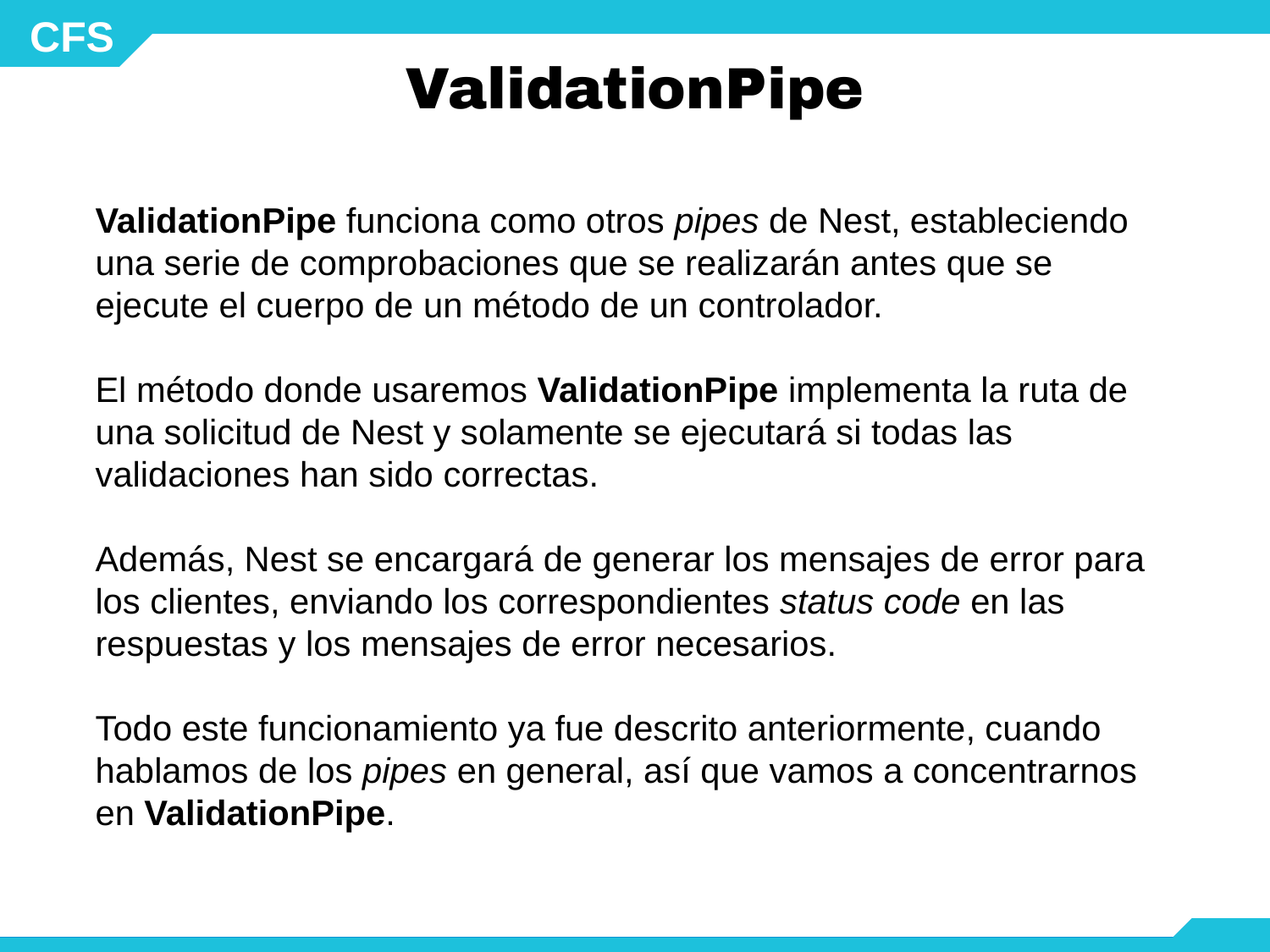

# ValidationPipe
ValidationPipe funciona como otros pipes de Nest, estableciendo una serie de comprobaciones que se realizarán antes que se ejecute el cuerpo de un método de un controlador.

El método donde usaremos ValidationPipe implementa la ruta de una solicitud de Nest y solamente se ejecutará si todas las validaciones han sido correctas.

Además, Nest se encargará de generar los mensajes de error para los clientes, enviando los correspondientes status code en las respuestas y los mensajes de error necesarios.

Todo este funcionamiento ya fue descrito anteriormente, cuando hablamos de los pipes en general, así que vamos a concentrarnos en ValidationPipe.